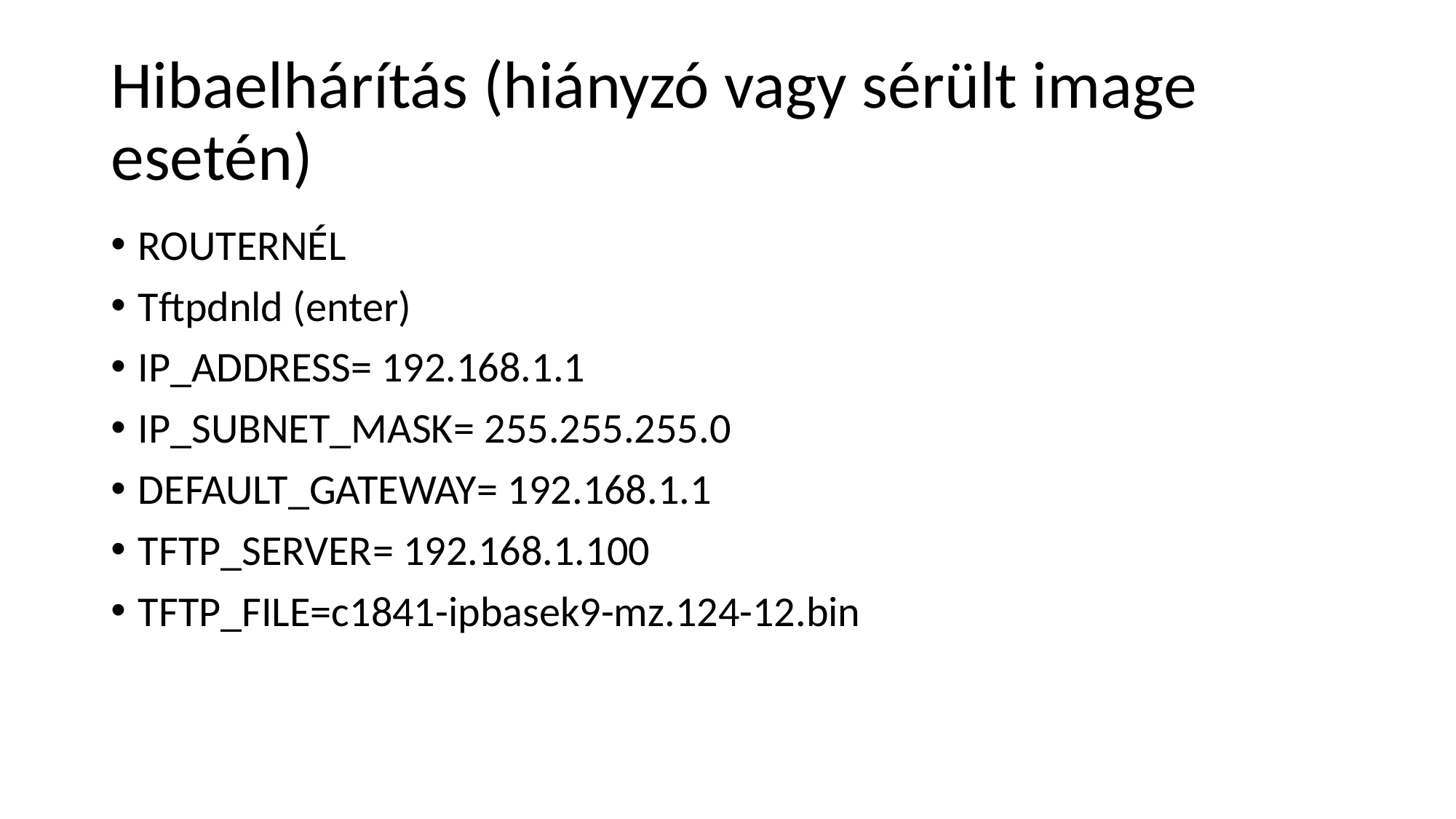

# Hibaelhárítás (hiányzó vagy sérült image esetén)
ROUTERNÉL
Tftpdnld (enter)
IP_ADDRESS= 192.168.1.1
IP_SUBNET_MASK= 255.255.255.0
DEFAULT_GATEWAY= 192.168.1.1
TFTP_SERVER= 192.168.1.100
TFTP_FILE=c1841-ipbasek9-mz.124-12.bin